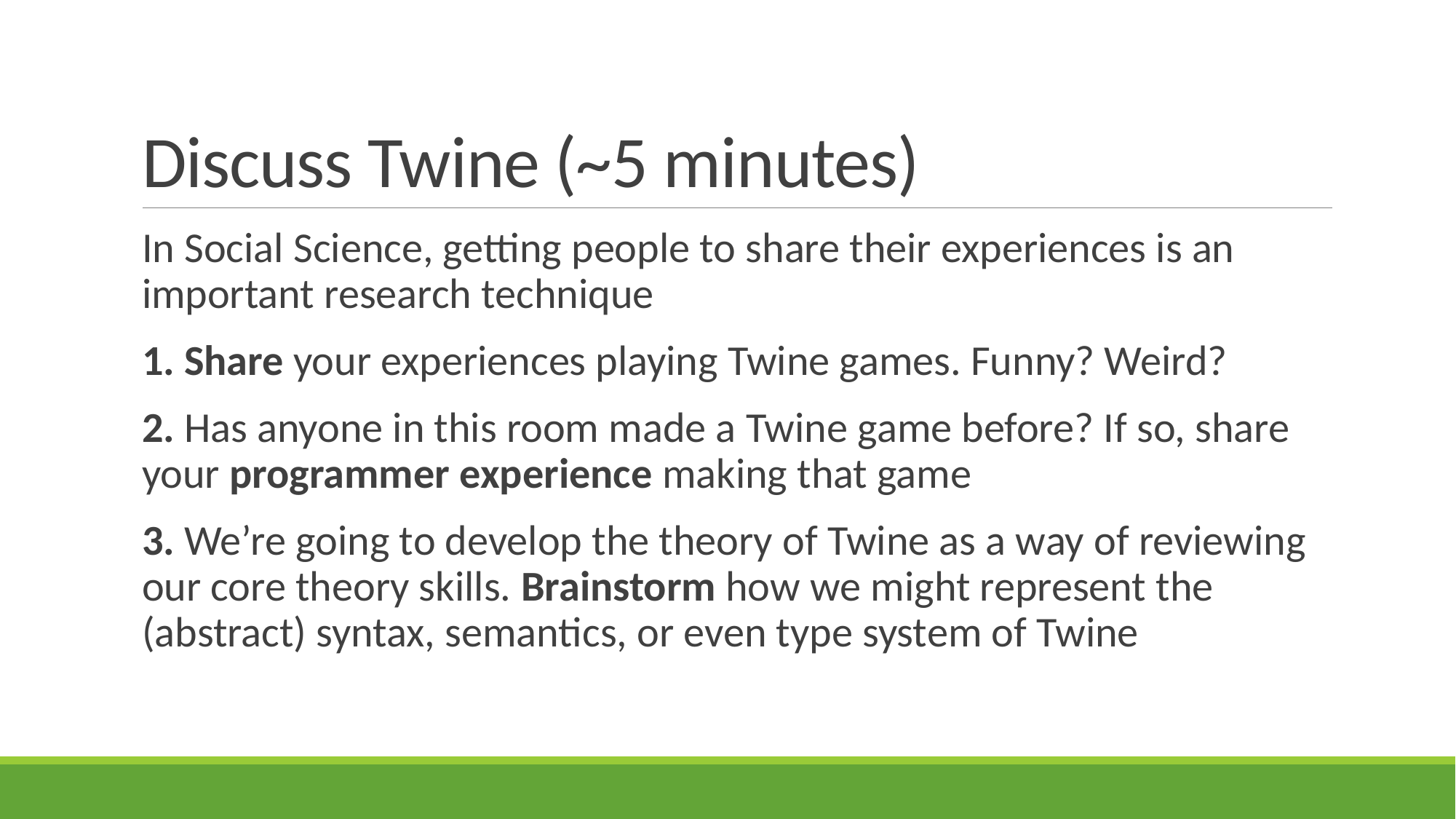

# Discuss Twine (~5 minutes)
In Social Science, getting people to share their experiences is an important research technique
1. Share your experiences playing Twine games. Funny? Weird?
2. Has anyone in this room made a Twine game before? If so, share your programmer experience making that game
3. We’re going to develop the theory of Twine as a way of reviewing our core theory skills. Brainstorm how we might represent the (abstract) syntax, semantics, or even type system of Twine